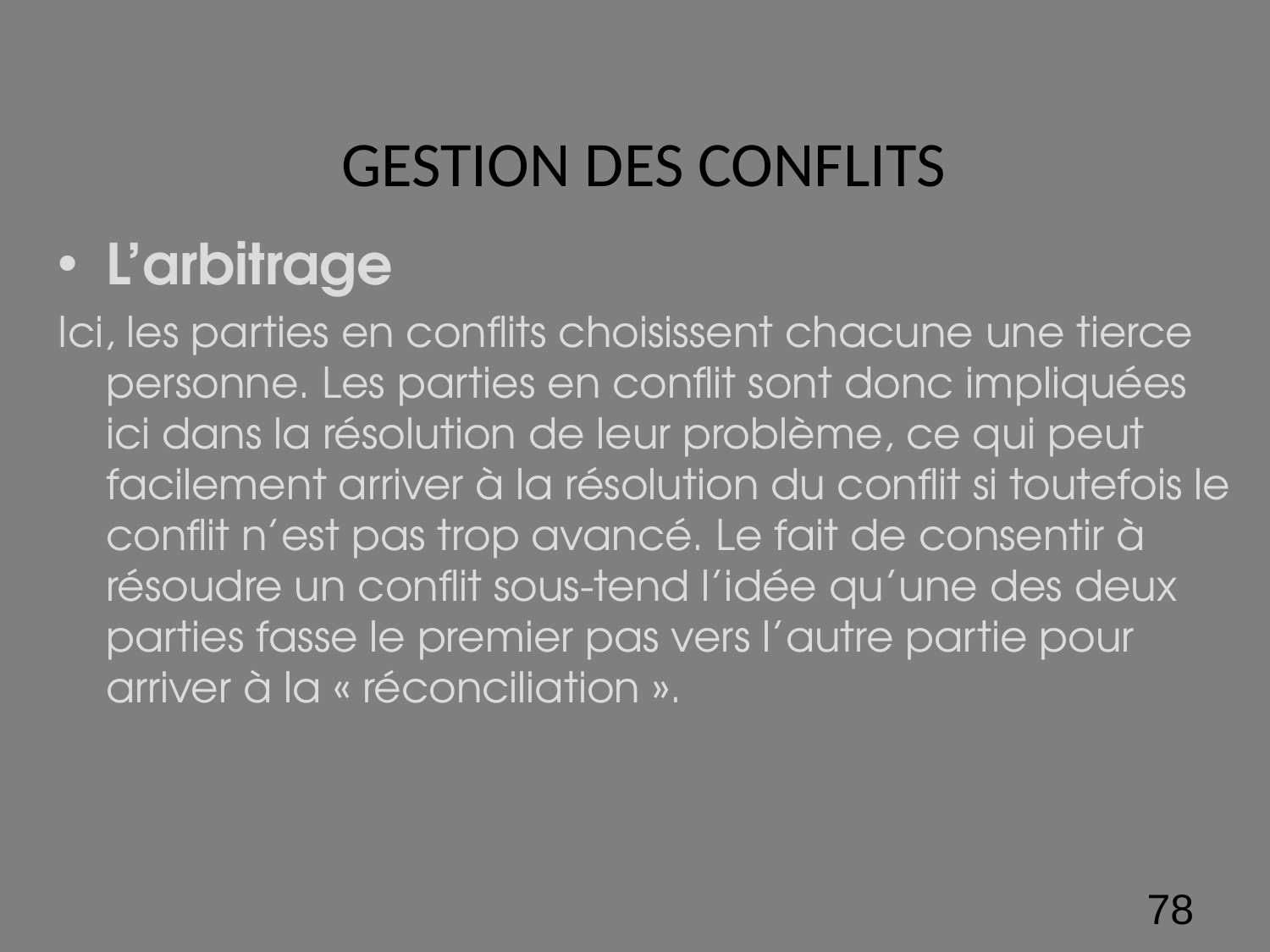

# GESTION DES CONFLITS
L’arbitrage
Ici, les parties en conflits choisissent chacune une tierce personne. Les parties en conflit sont donc impliquées ici dans la résolution de leur problème, ce qui peut facilement arriver à la résolution du conflit si toutefois le conflit n’est pas trop avancé. Le fait de consentir à résoudre un conflit sous-tend l’idée qu’une des deux parties fasse le premier pas vers l’autre partie pour arriver à la « réconciliation ».
78